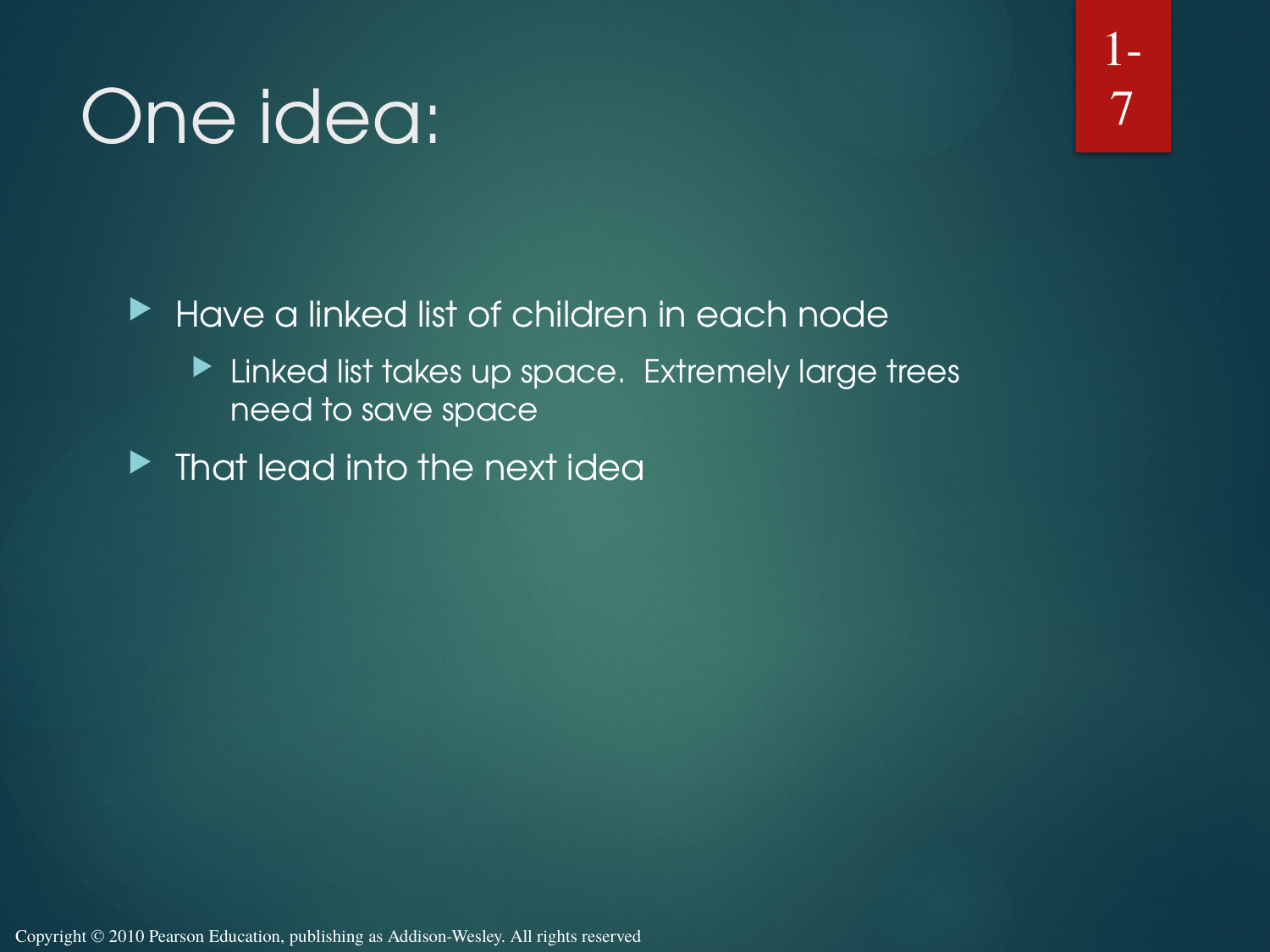

1-7
# One idea:
Have a linked list of children in each node
Linked list takes up space.  Extremely large trees need to save space
That lead into the next idea